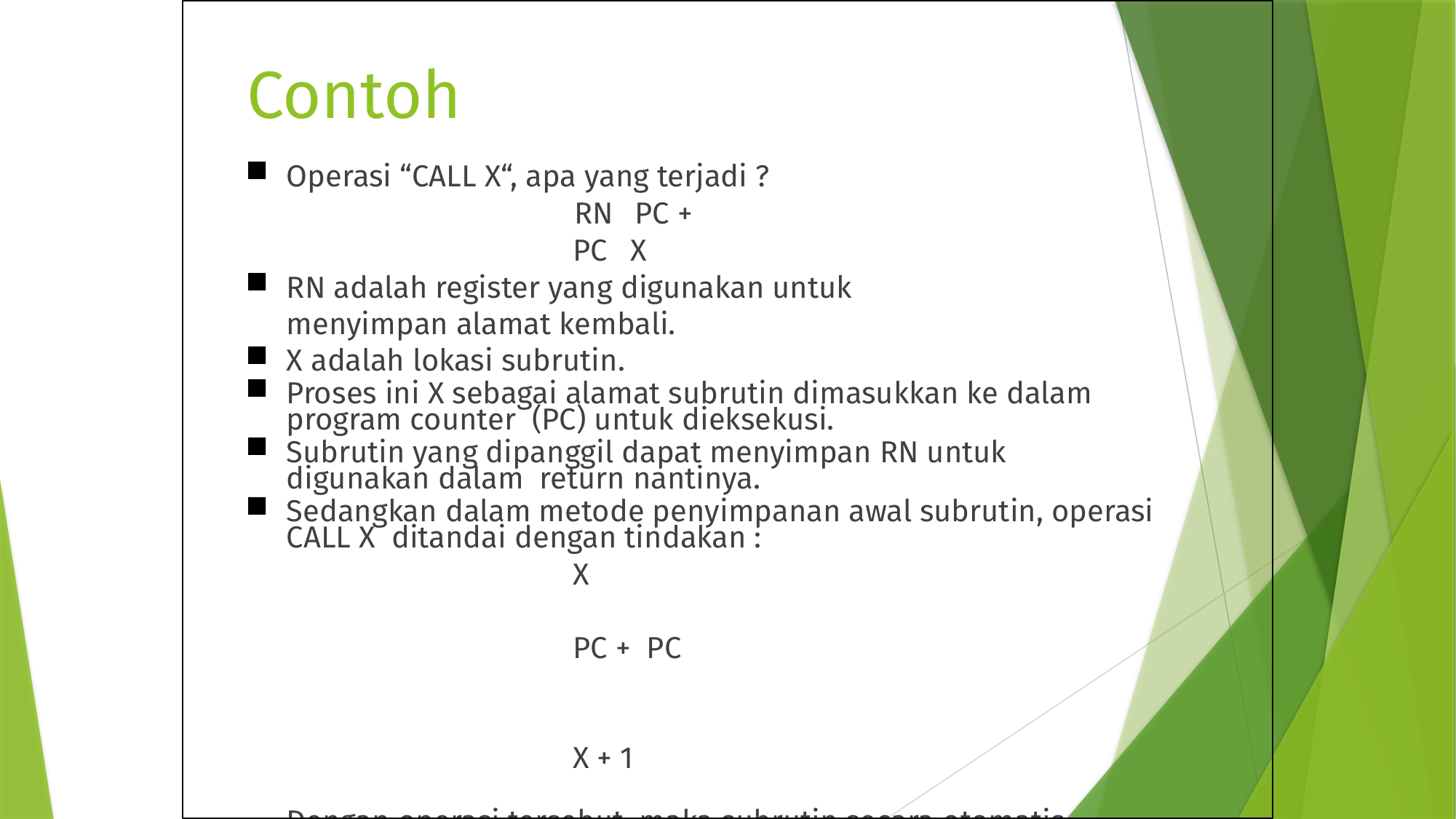

# Contoh
Operasi “CALL X“, apa yang terjadi ?
RN	PC +
PC	X
RN adalah register yang digunakan untuk menyimpan alamat kembali.
X adalah lokasi subrutin.
Proses ini X sebagai alamat subrutin dimasukkan ke dalam program counter  (PC) untuk dieksekusi.
Subrutin yang dipanggil dapat menyimpan RN untuk digunakan dalam  return nantinya.
Sedangkan dalam metode penyimpanan awal subrutin, operasi CALL X  ditandai dengan tindakan :
X	PC +  PC		X + 1

Dengan operasi tersebut, maka subrutin secara otomatis menyimpan  alamat untuk mekanisme kembali ke program utama